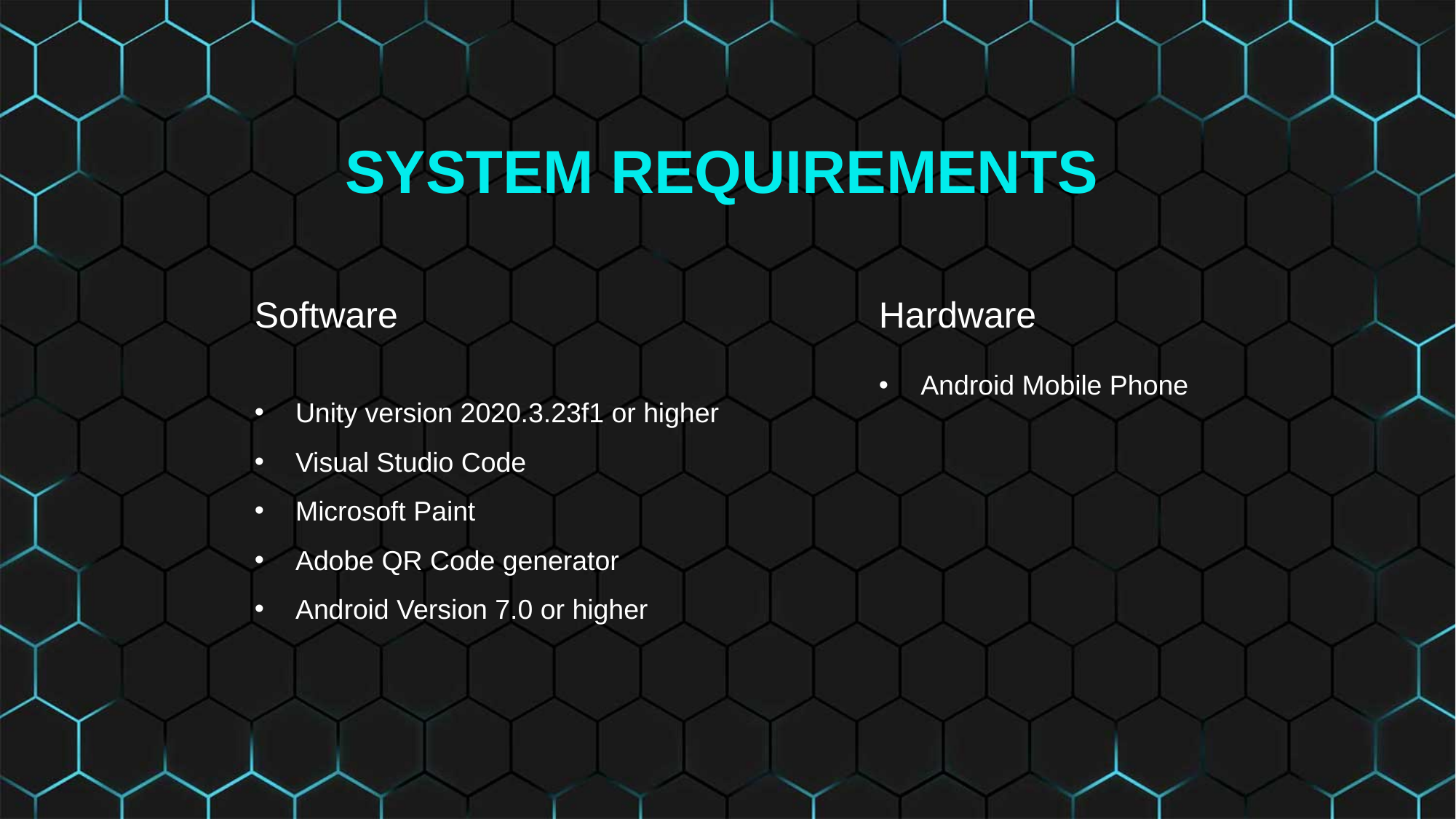

SYSTEM REQUIREMENTS
Software

Unity version 2020.3.23f1 or higher
Visual Studio Code
Microsoft Paint
Adobe QR Code generator
Android Version 7.0 or higher

Hardware

 Android Mobile Phone